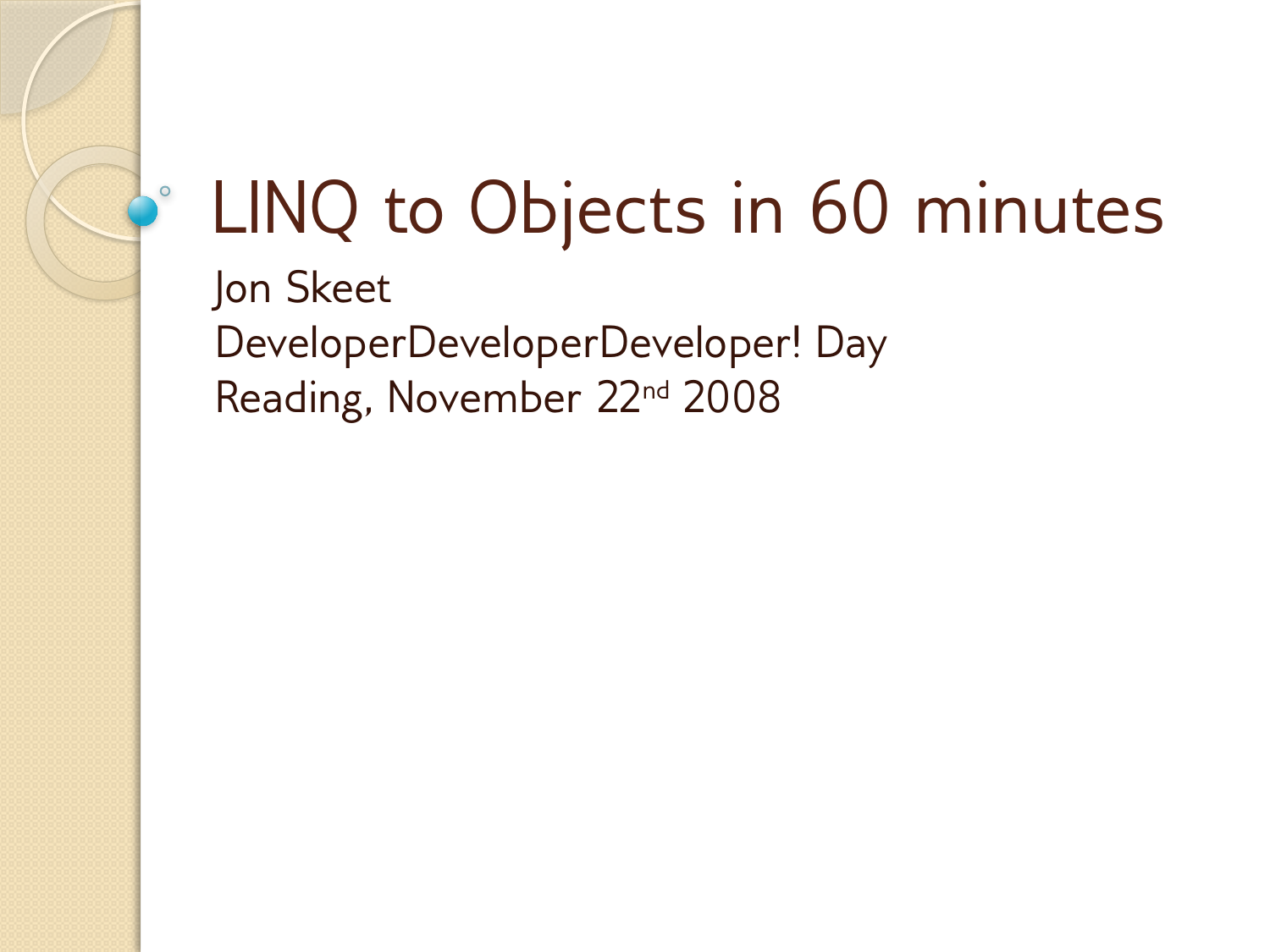

# LINQ to Objects in 60 minutes
Jon Skeet
DeveloperDeveloperDeveloper! Day
Reading, November 22nd 2008